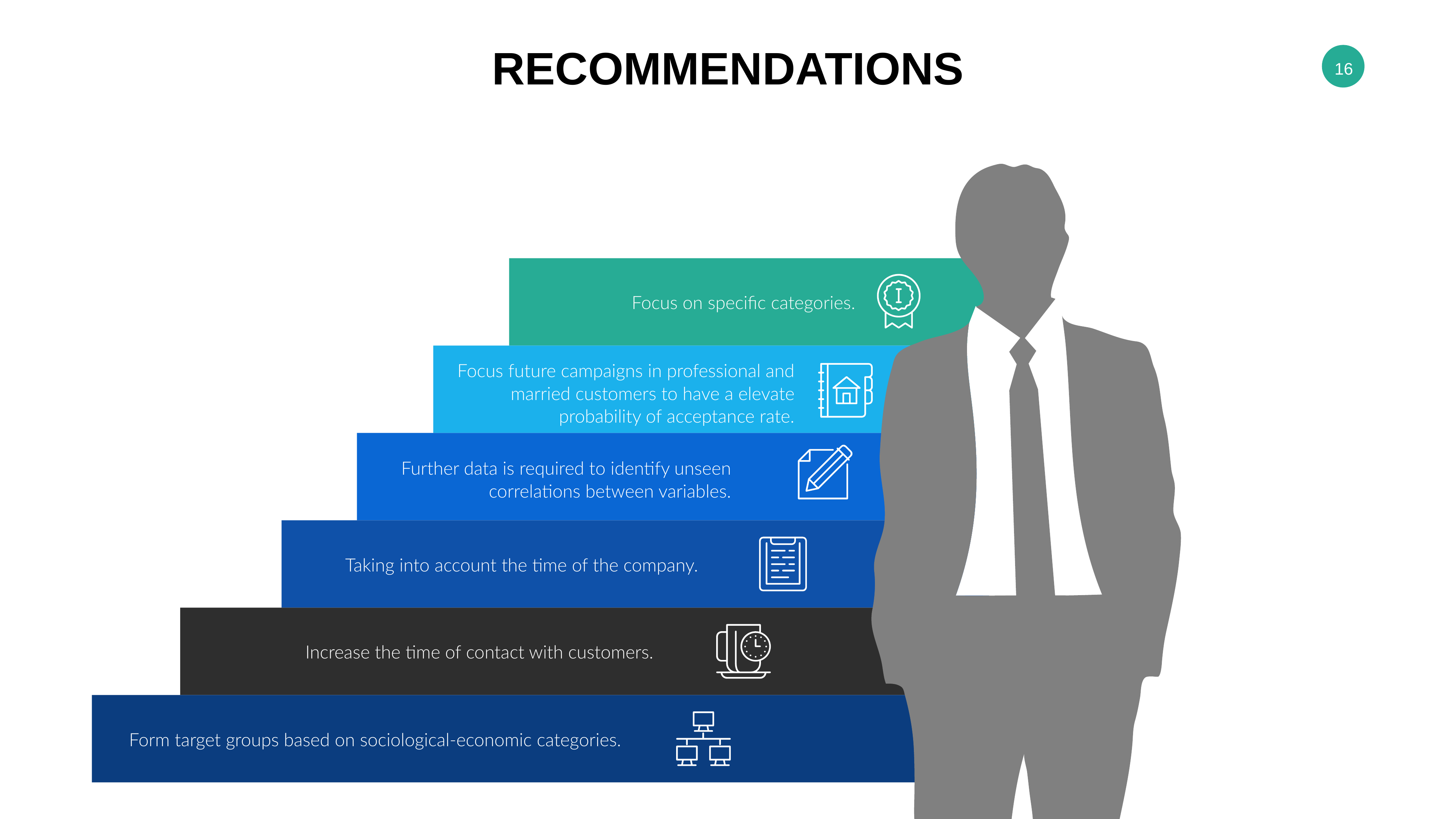

RECOMMENDATIONS

Focus on specific categories.

Focus future campaigns in professional and married customers to have a elevate probability of acceptance rate.

Further data is required to identify unseen correlations between variables.

Taking into account the time of the company.

Increase the time of contact with customers.

Form target groups based on sociological-economic categories.